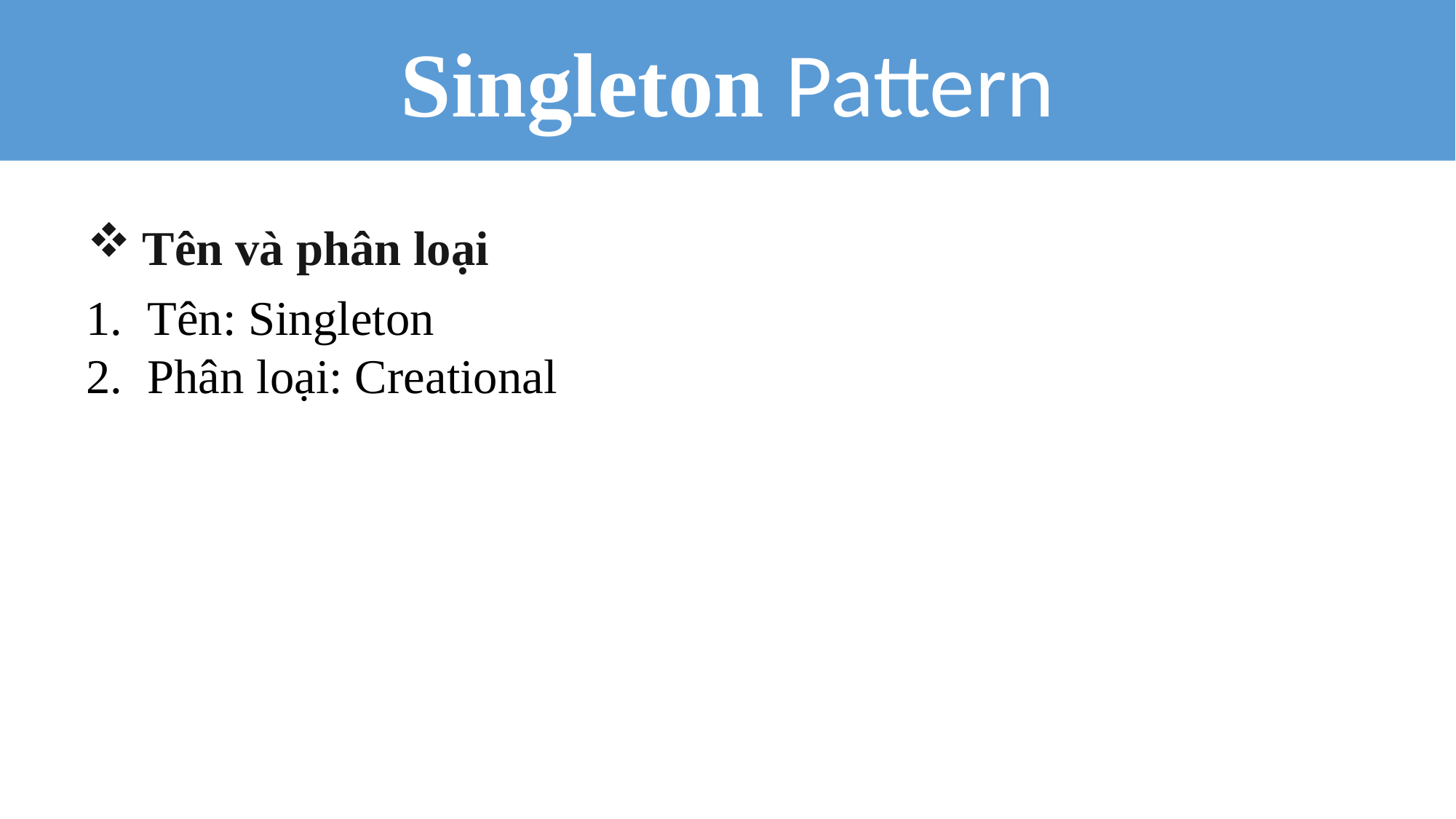

Singleton Pattern
Tên và phân loại
Tên: Singleton
Phân loại: Creational